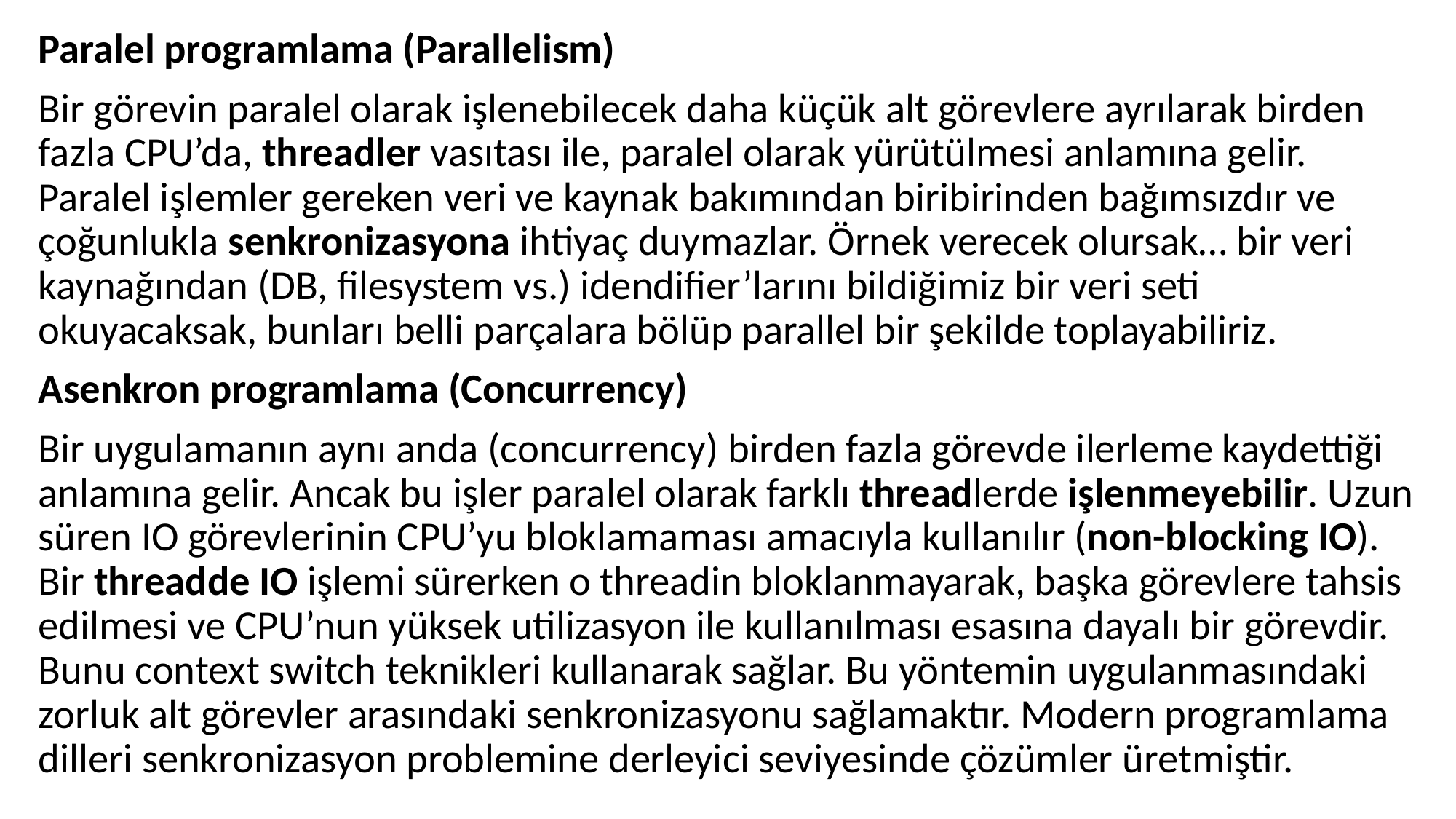

Paralel programlama (Parallelism)
Bir görevin paralel olarak işlenebilecek daha küçük alt görevlere ayrılarak birden fazla CPU’da, threadler vasıtası ile, paralel olarak yürütülmesi anlamına gelir. Paralel işlemler gereken veri ve kaynak bakımından biribirinden bağımsızdır ve çoğunlukla senkronizasyona ihtiyaç duymazlar. Örnek verecek olursak… bir veri kaynağından (DB, filesystem vs.) idendifier’larını bildiğimiz bir veri seti okuyacaksak, bunları belli parçalara bölüp parallel bir şekilde toplayabiliriz.
Asenkron programlama (Concurrency)
Bir uygulamanın aynı anda (concurrency) birden fazla görevde ilerleme kaydettiği anlamına gelir. Ancak bu işler paralel olarak farklı threadlerde işlenmeyebilir. Uzun süren IO görevlerinin CPU’yu bloklamaması amacıyla kullanılır (non-blocking IO). Bir threadde IO işlemi sürerken o threadin bloklanmayarak, başka görevlere tahsis edilmesi ve CPU’nun yüksek utilizasyon ile kullanılması esasına dayalı bir görevdir. Bunu context switch teknikleri kullanarak sağlar. Bu yöntemin uygulanmasındaki zorluk alt görevler arasındaki senkronizasyonu sağlamaktır. Modern programlama dilleri senkronizasyon problemine derleyici seviyesinde çözümler üretmiştir.